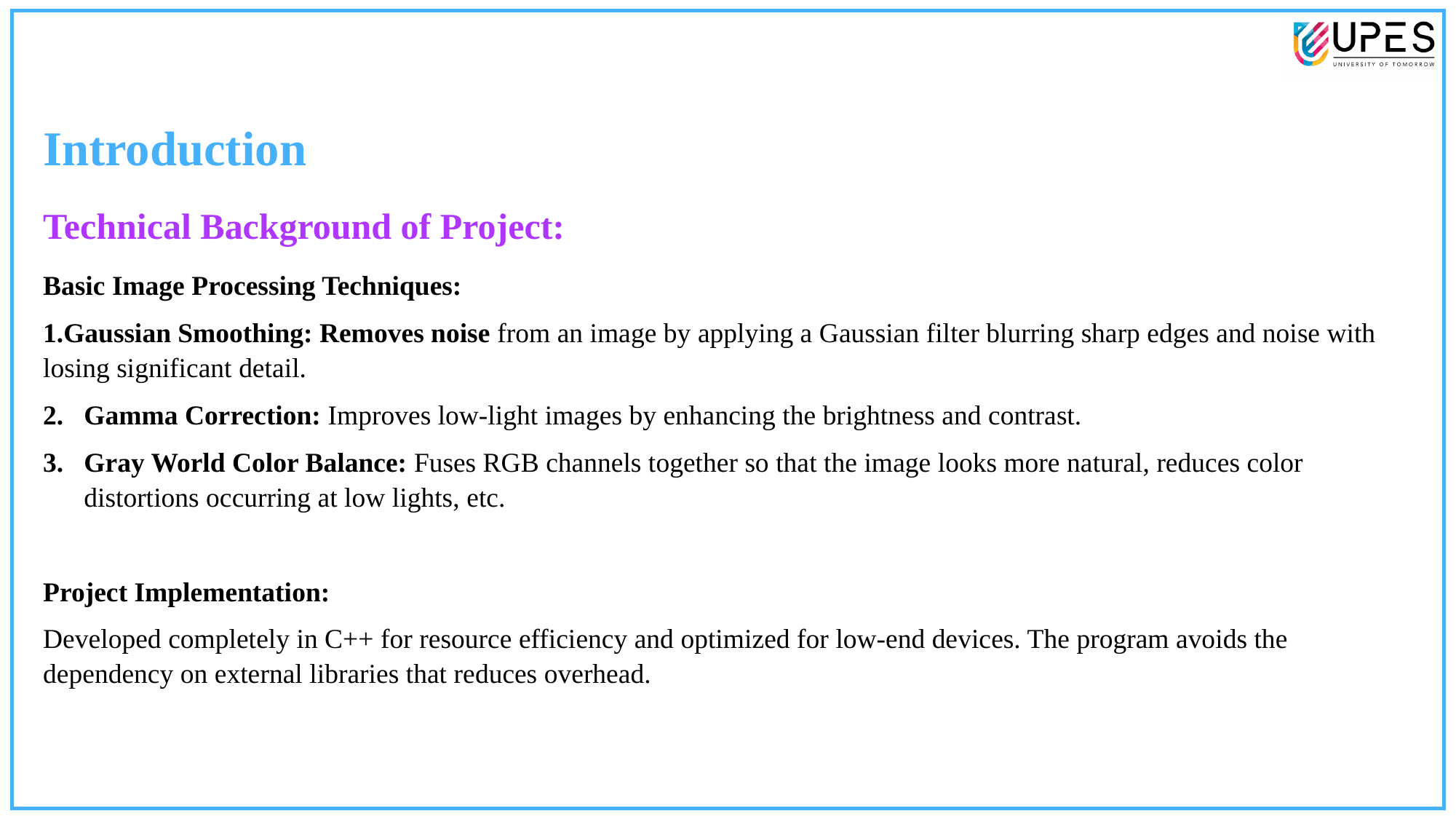

Introduction
Technical Background of Project:

Basic Image Processing Techniques:
Gaussian Smoothing: Removes noise from an image by applying a Gaussian filter blurring sharp edges and noise with losing significant detail.
Gamma Correction: Improves low-light images by enhancing the brightness and contrast.
Gray World Color Balance: Fuses RGB channels together so that the image looks more natural, reduces color distortions occurring at low lights, etc.

Project Implementation:
Developed completely in C++ for resource efficiency and optimized for low-end devices. The program avoids the dependency on external libraries that reduces overhead.